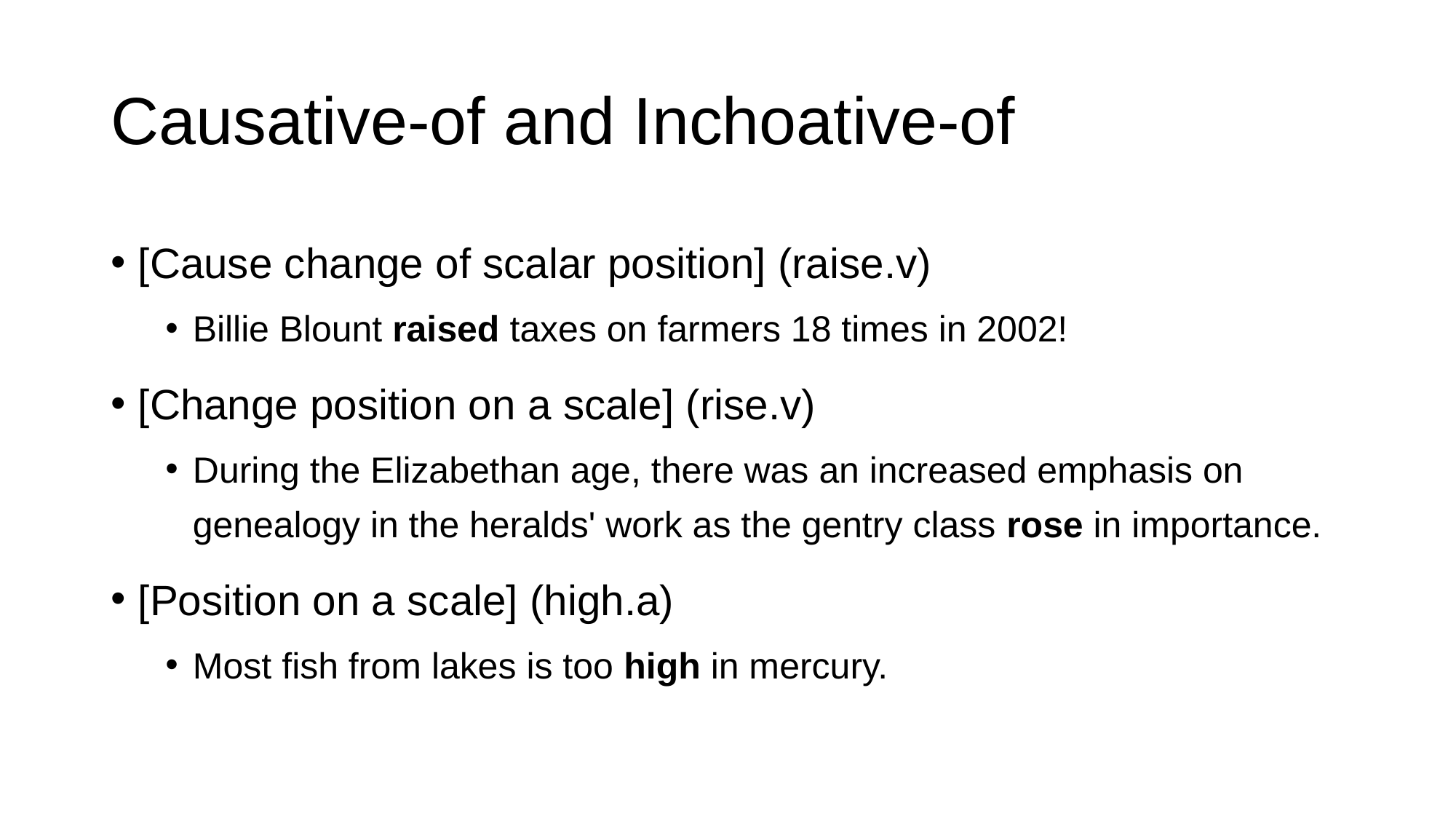

# Causative-of and Inchoative-of
[Cause change of scalar position] (raise.v)
Billie Blount raised taxes on farmers 18 times in 2002!
[Change position on a scale] (rise.v)
During the Elizabethan age, there was an increased emphasis on genealogy in the heralds' work as the gentry class rose in importance.
[Position on a scale] (high.a)
Most fish from lakes is too high in mercury.